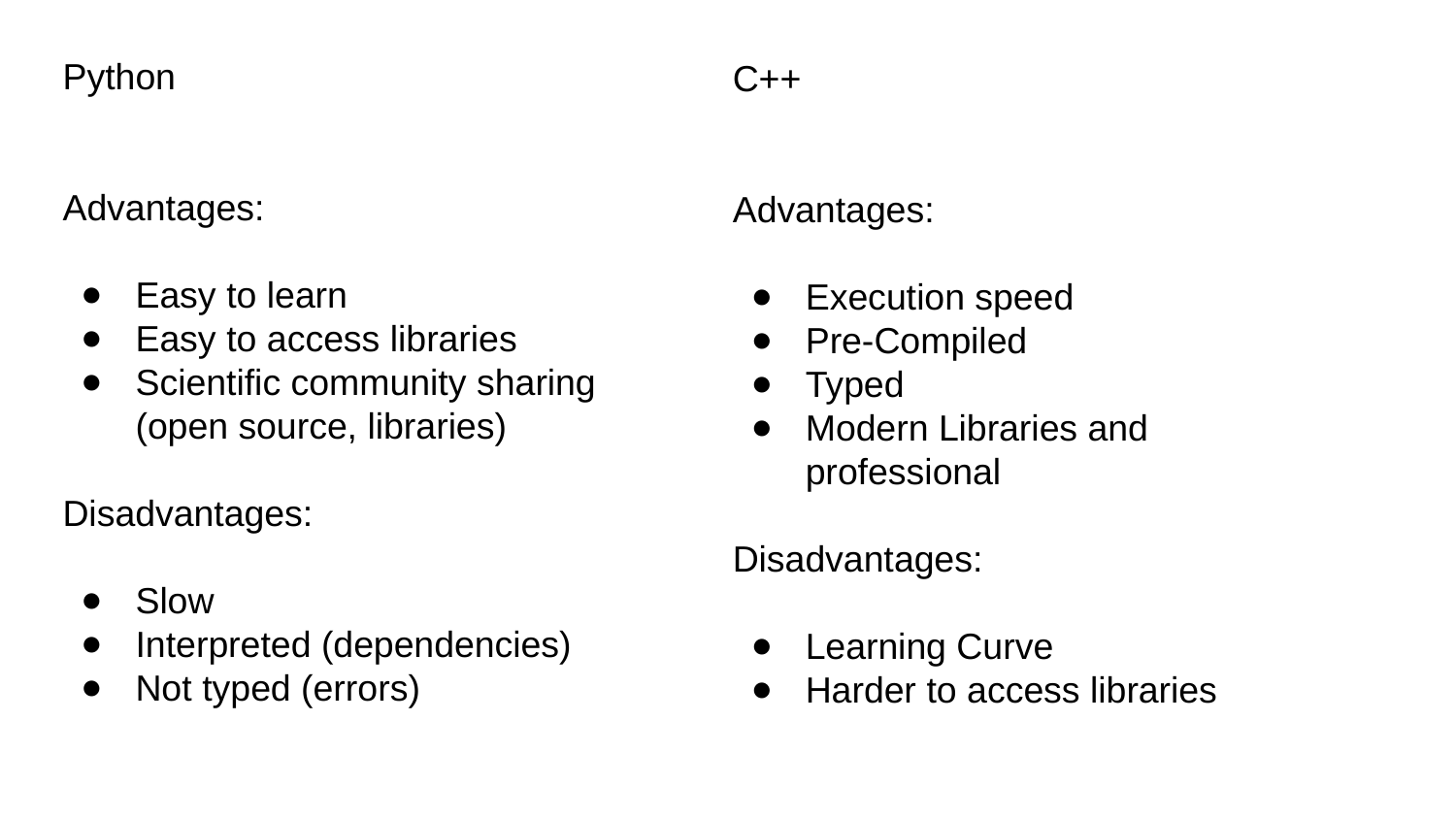

Python

Advantages:

Easy to learn
Easy to access libraries
Scientific community sharing
(open source, libraries)

Disadvantages:

Slow
Interpreted (dependencies)
Not typed (errors)
C++

Advantages:

Execution speed
Pre-Compiled
Typed
Modern Libraries and professional

Disadvantages:

Learning Curve
Harder to access libraries